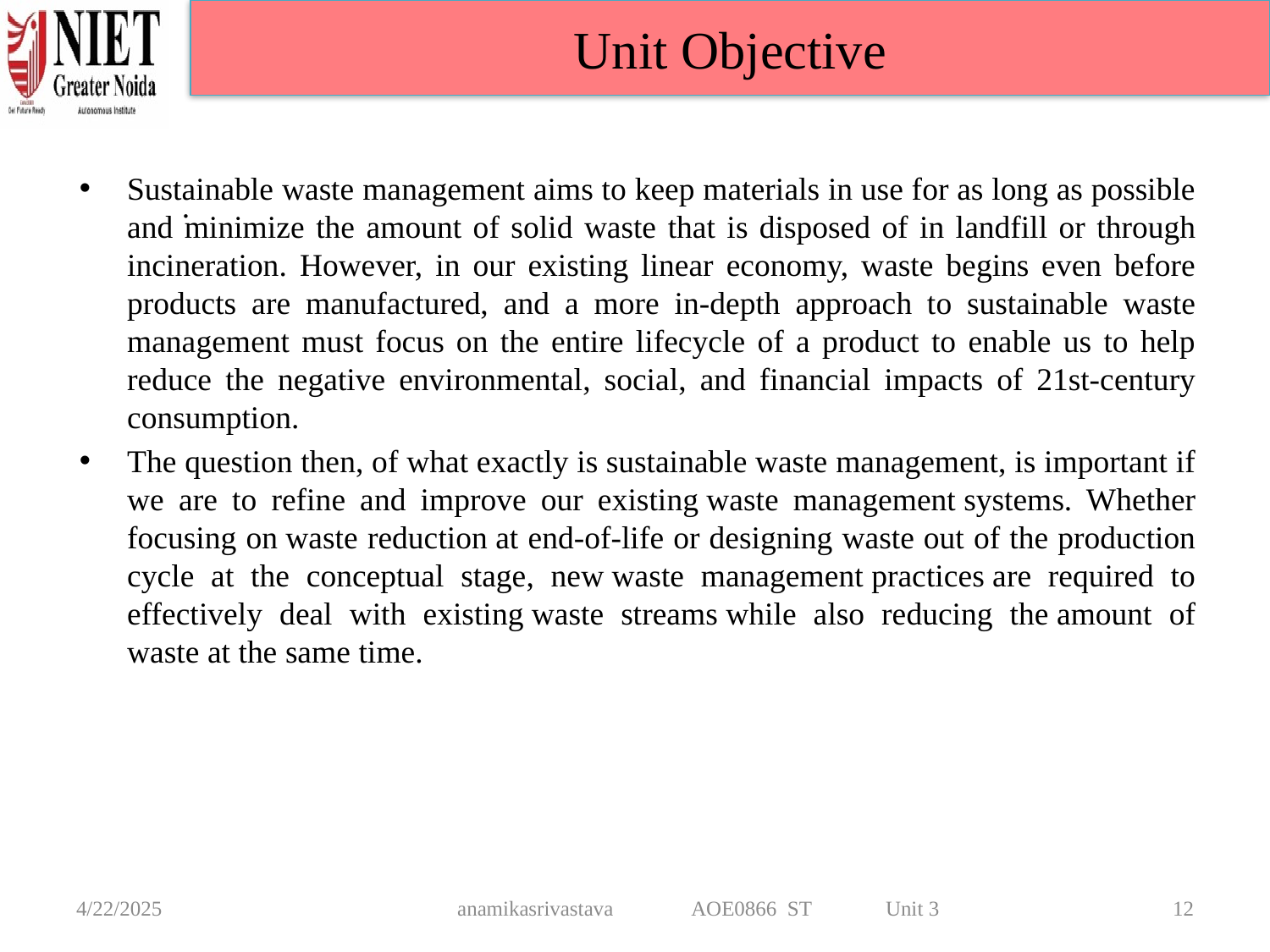

Unit Objective
Sustainable waste management aims to keep materials in use for as long as possible and minimize the amount of solid waste that is disposed of in landfill or through incineration. However, in our existing linear economy, waste begins even before products are manufactured, and a more in-depth approach to sustainable waste management must focus on the entire lifecycle of a product to enable us to help reduce the negative environmental, social, and financial impacts of 21st-century consumption.
The question then, of what exactly is sustainable waste management, is important if we are to refine and improve our existing waste management systems. Whether focusing on waste reduction at end-of-life or designing waste out of the production cycle at the conceptual stage, new waste management practices are required to effectively deal with existing waste streams while also reducing the amount of waste at the same time.

.
4/22/2025
anamikasrivastava               AOE0866  ST              Unit 3
12